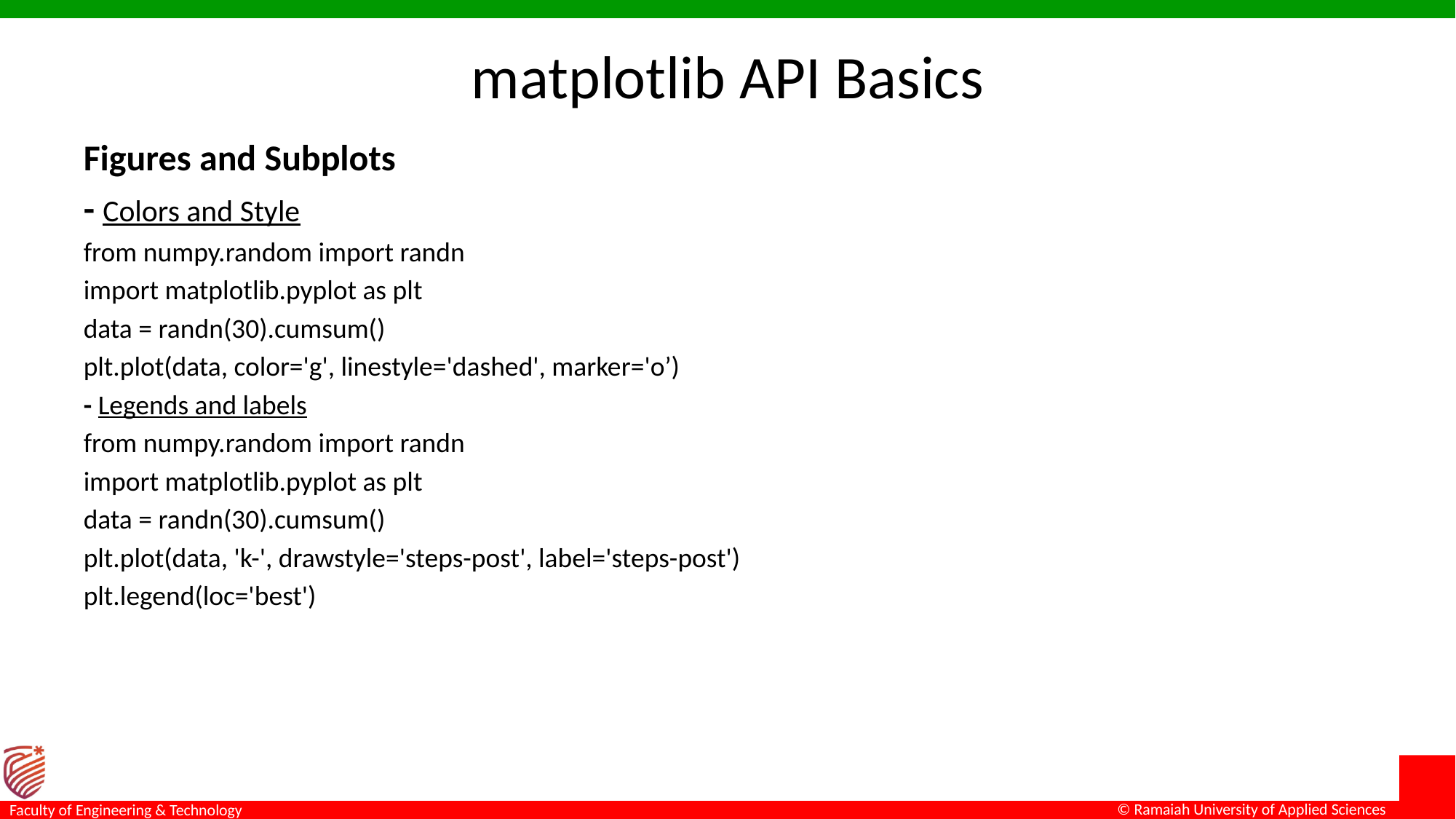

# matplotlib API Basics
Figures and Subplots
- Colors and Style
from numpy.random import randn
import matplotlib.pyplot as plt
data = randn(30).cumsum()
plt.plot(data, color='g', linestyle='dashed', marker='o’)
- Legends and labels
from numpy.random import randn
import matplotlib.pyplot as plt
data = randn(30).cumsum()
plt.plot(data, 'k-', drawstyle='steps-post', label='steps-post')
plt.legend(loc='best')